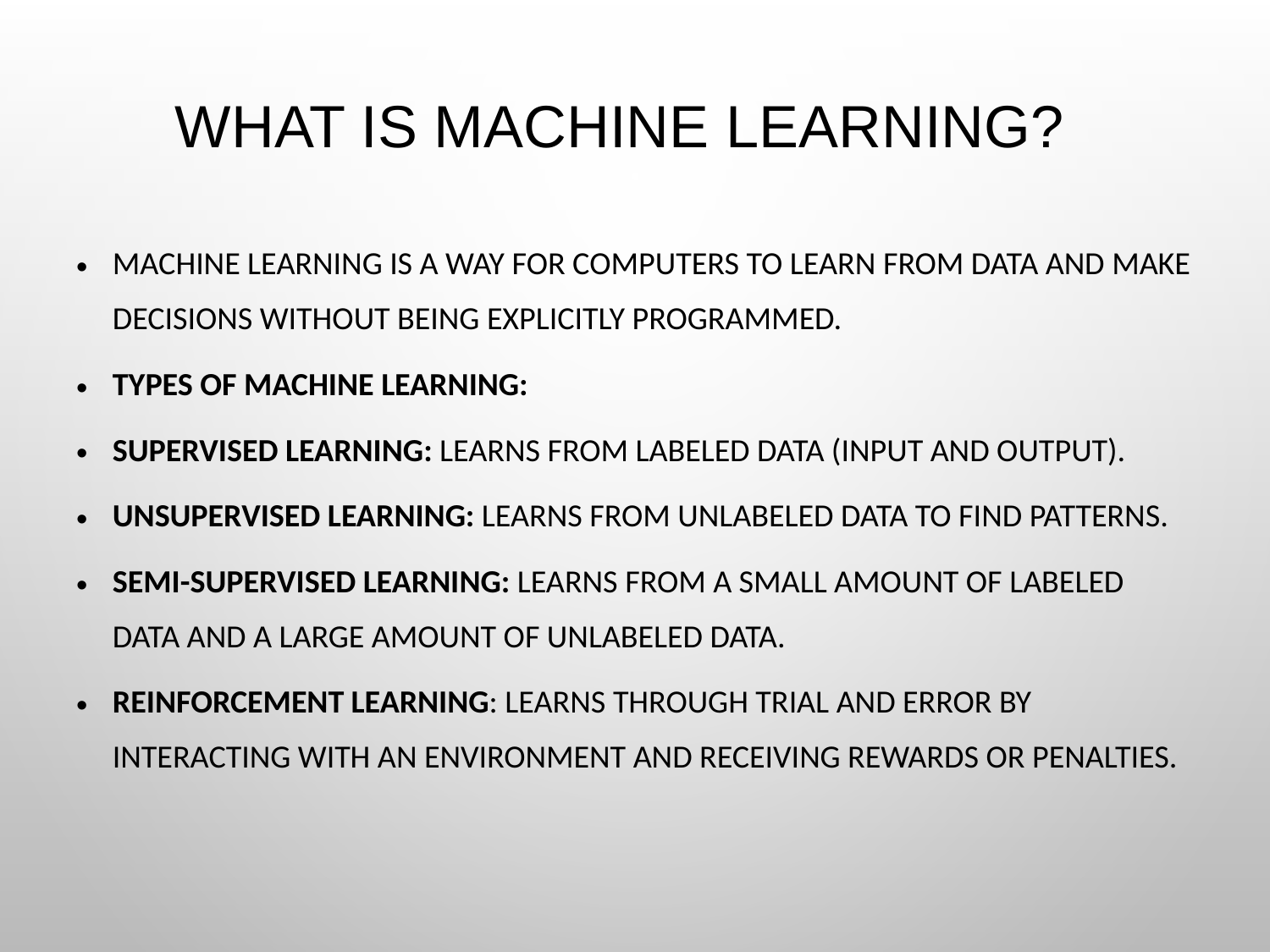

# What is Machine Learning?
Machine Learning is a way for computers to learn from data and make decisions without being explicitly programmed.
Types of Machine Learning:
Supervised Learning: Learns from labeled data (input and output).
Unsupervised Learning: Learns from unlabeled data to find patterns.
Semi-Supervised Learning: Learns from a small amount of labeled data and a large amount of unlabeled data.
Reinforcement Learning: Learns through trial and error by interacting with an environment and receiving rewards or penalties.